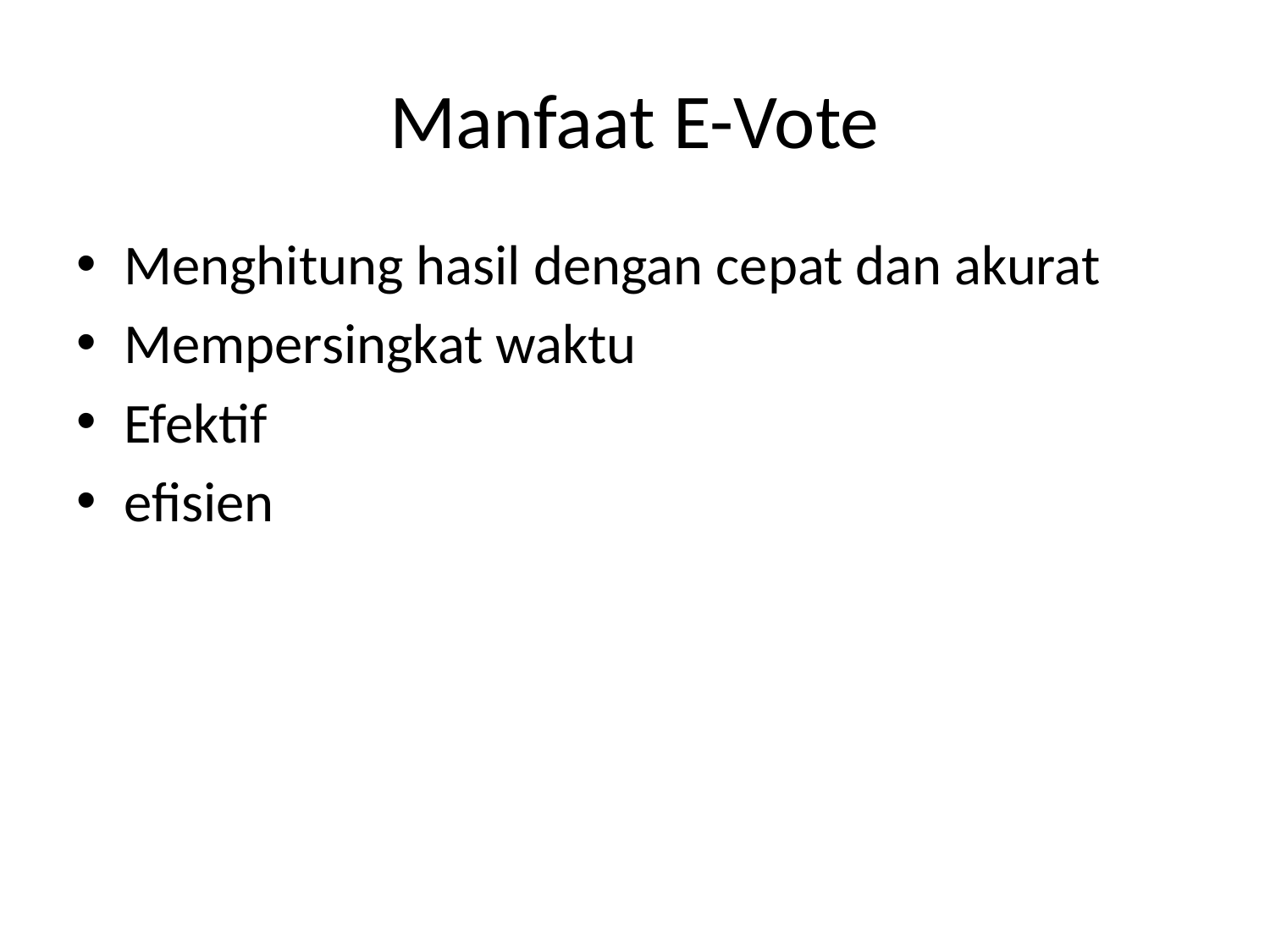

# Manfaat E-Vote
Menghitung hasil dengan cepat dan akurat
Mempersingkat waktu
Efektif
efisien